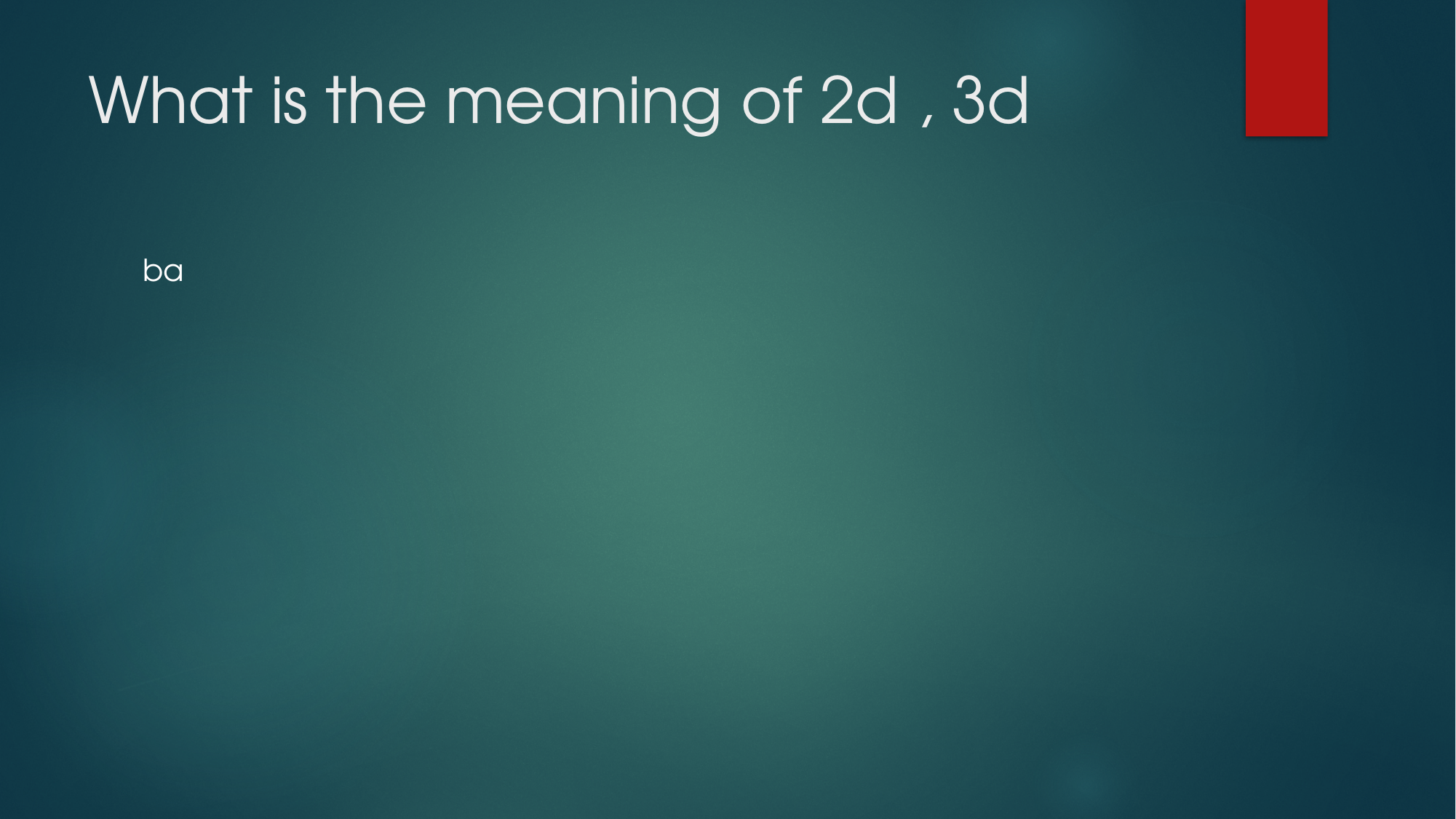

# What is the meaning of 2d , 3d
ba